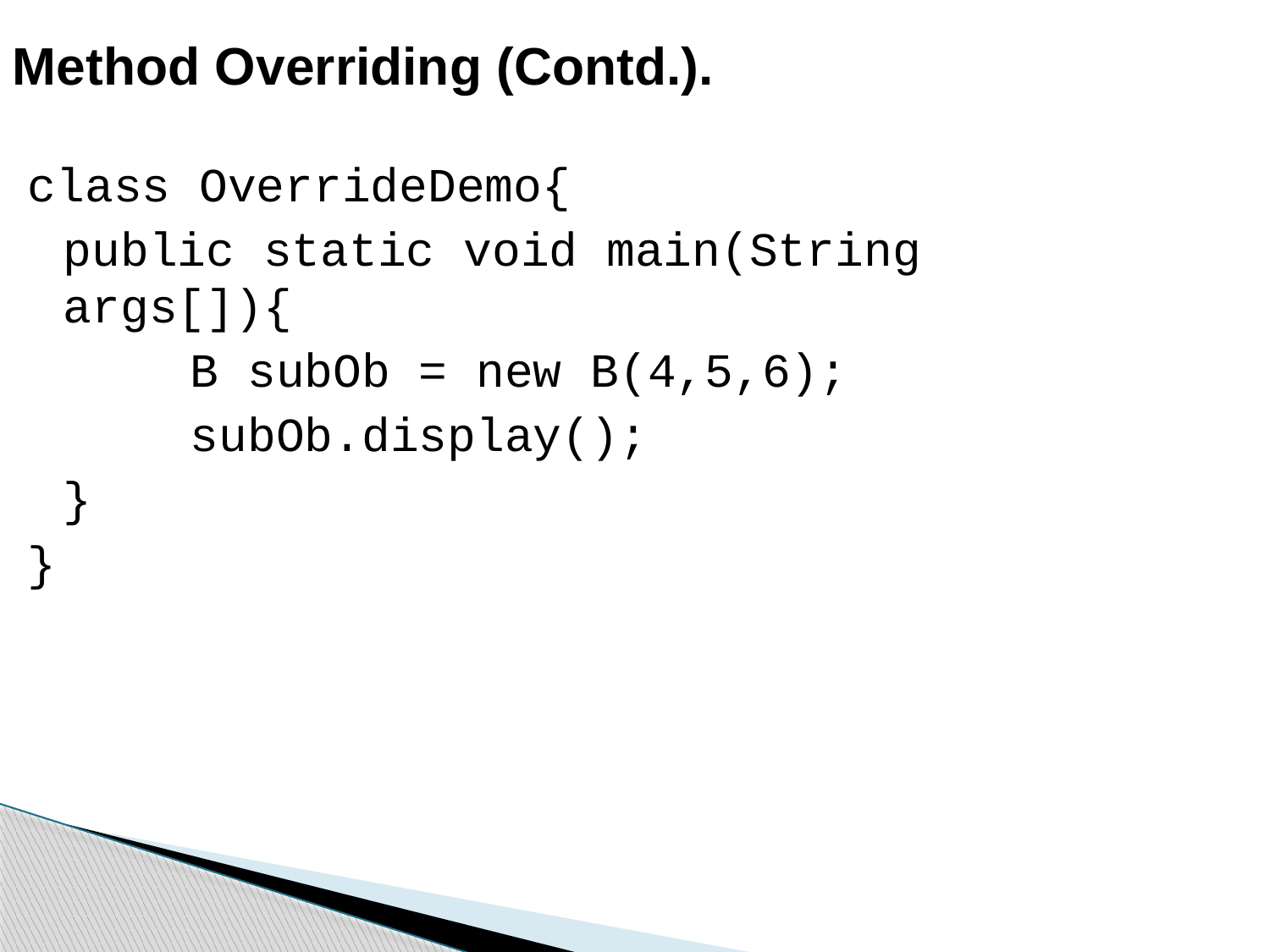

Method Overriding (Contd.).
class OverrideDemo{
	public static void main(String args[]){
		B subOb = new B(4,5,6);
		subOb.display();
	}
}